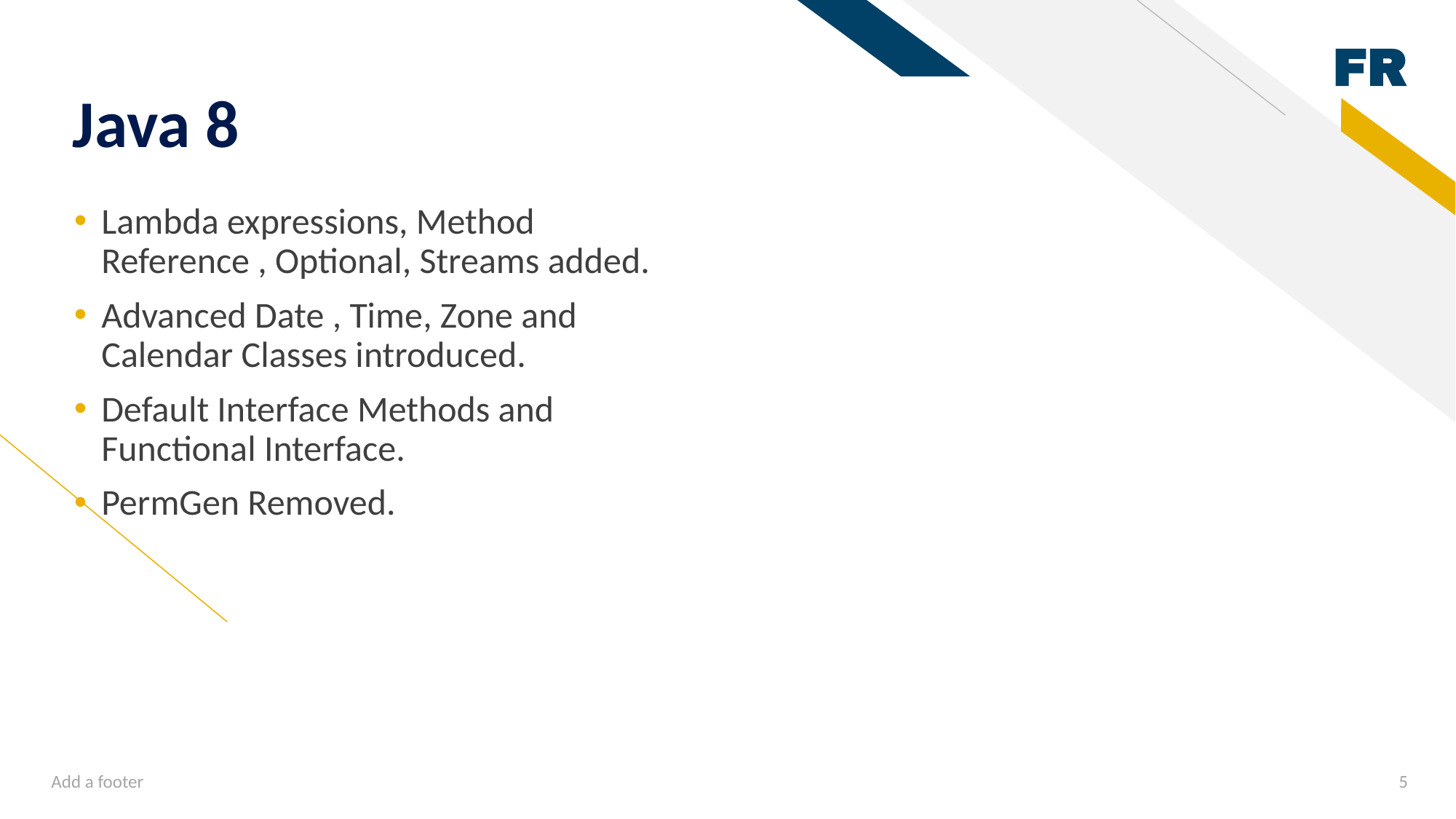

# Java 8
Lambda expressions, Method Reference , Optional, Streams added.
Advanced Date , Time, Zone and Calendar Classes introduced.
Default Interface Methods and Functional Interface.
PermGen Removed.
Add a footer
5